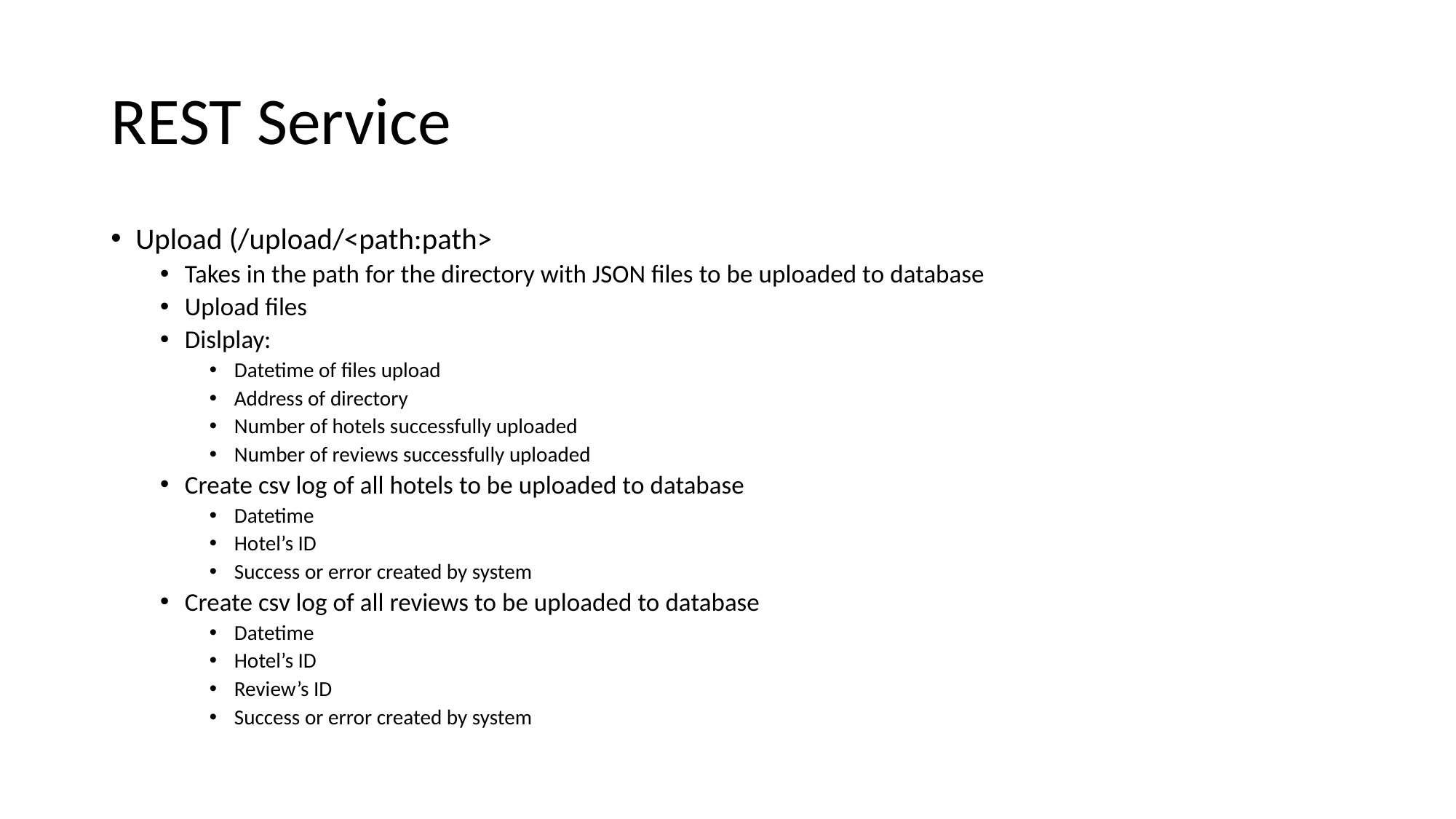

# REST Service
Upload (/upload/<path:path>
Takes in the path for the directory with JSON files to be uploaded to database
Upload files
Dislplay:
Datetime of files upload
Address of directory
Number of hotels successfully uploaded
Number of reviews successfully uploaded
Create csv log of all hotels to be uploaded to database
Datetime
Hotel’s ID
Success or error created by system
Create csv log of all reviews to be uploaded to database
Datetime
Hotel’s ID
Review’s ID
Success or error created by system